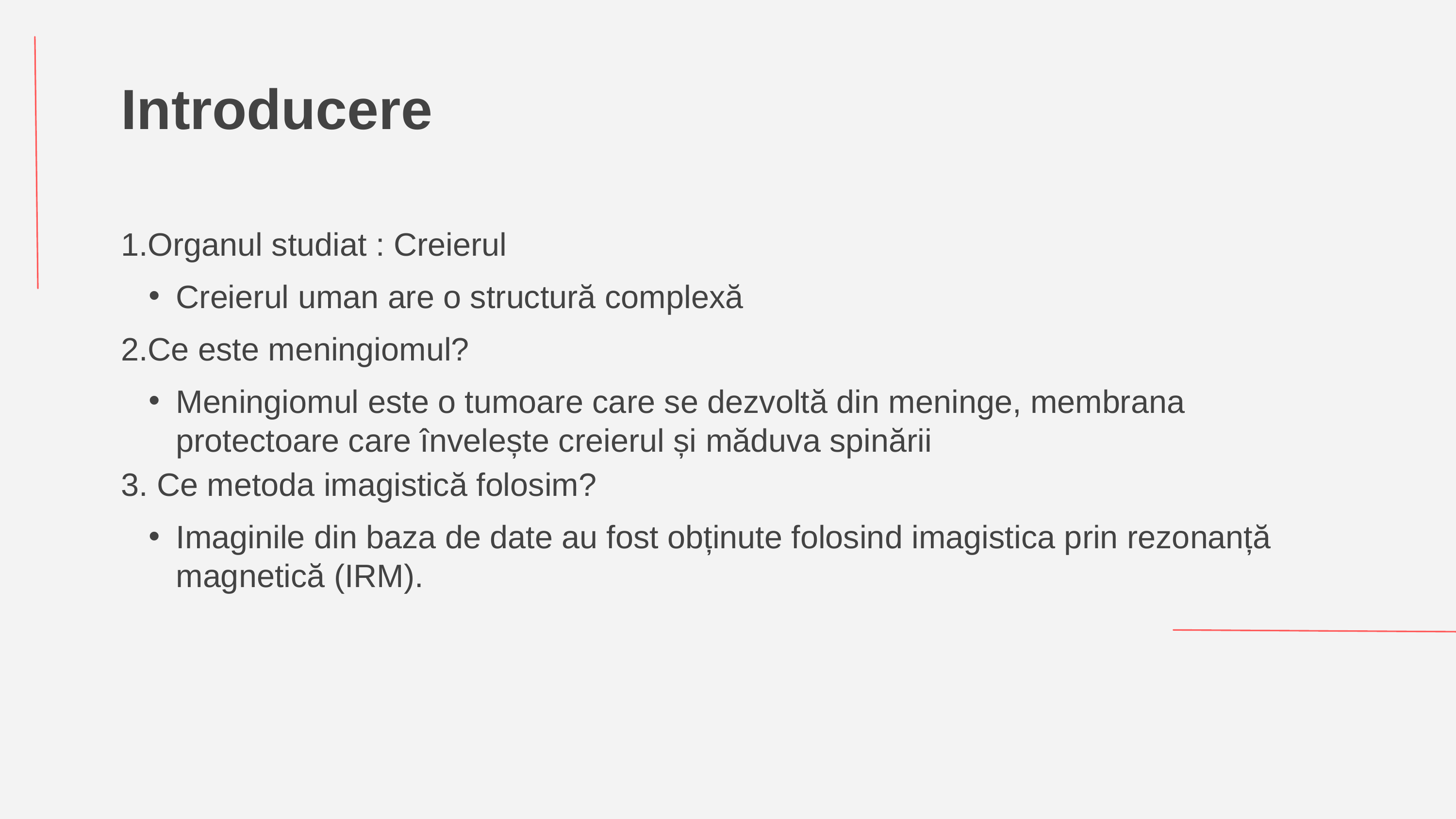

Introducere

1.Organul studiat : Creierul
Creierul uman are o structură complexă
2.Ce este meningiomul?
Meningiomul este o tumoare care se dezvoltă din meninge, membrana protectoare care învelește creierul și măduva spinării
3. Ce metoda imagistică folosim?
Imaginile din baza de date au fost obținute folosind imagistica prin rezonanță magnetică (IRM).